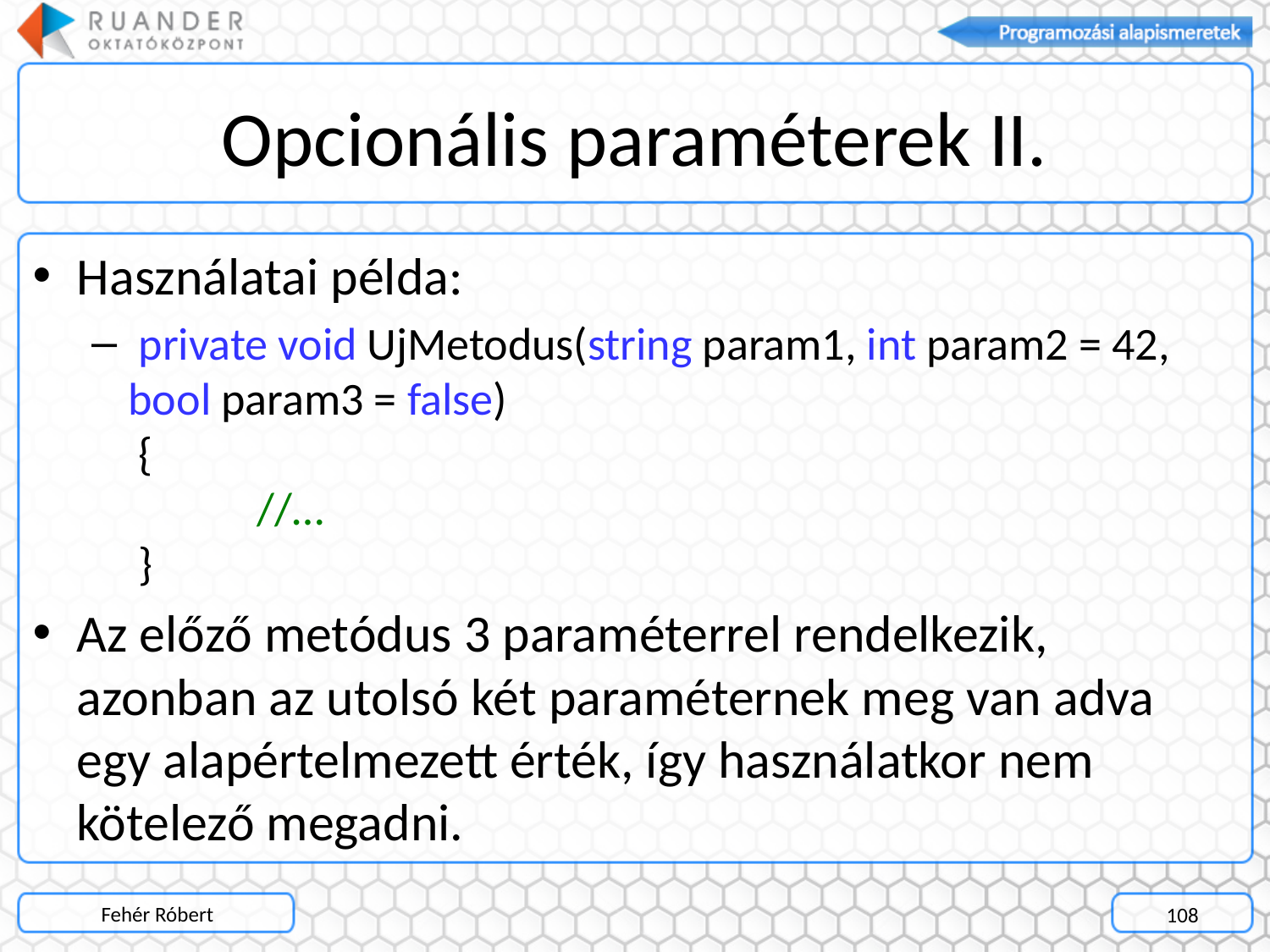

# Opcionális paraméterek II.
Használatai példa:
 private void UjMetodus(string param1, int param2 = 42, bool param3 = false)
 {
	 //…
 }
Az előző metódus 3 paraméterrel rendelkezik, azonban az utolsó két paraméternek meg van adva egy alapértelmezett érték, így használatkor nem kötelező megadni.
Fehér Róbert
108